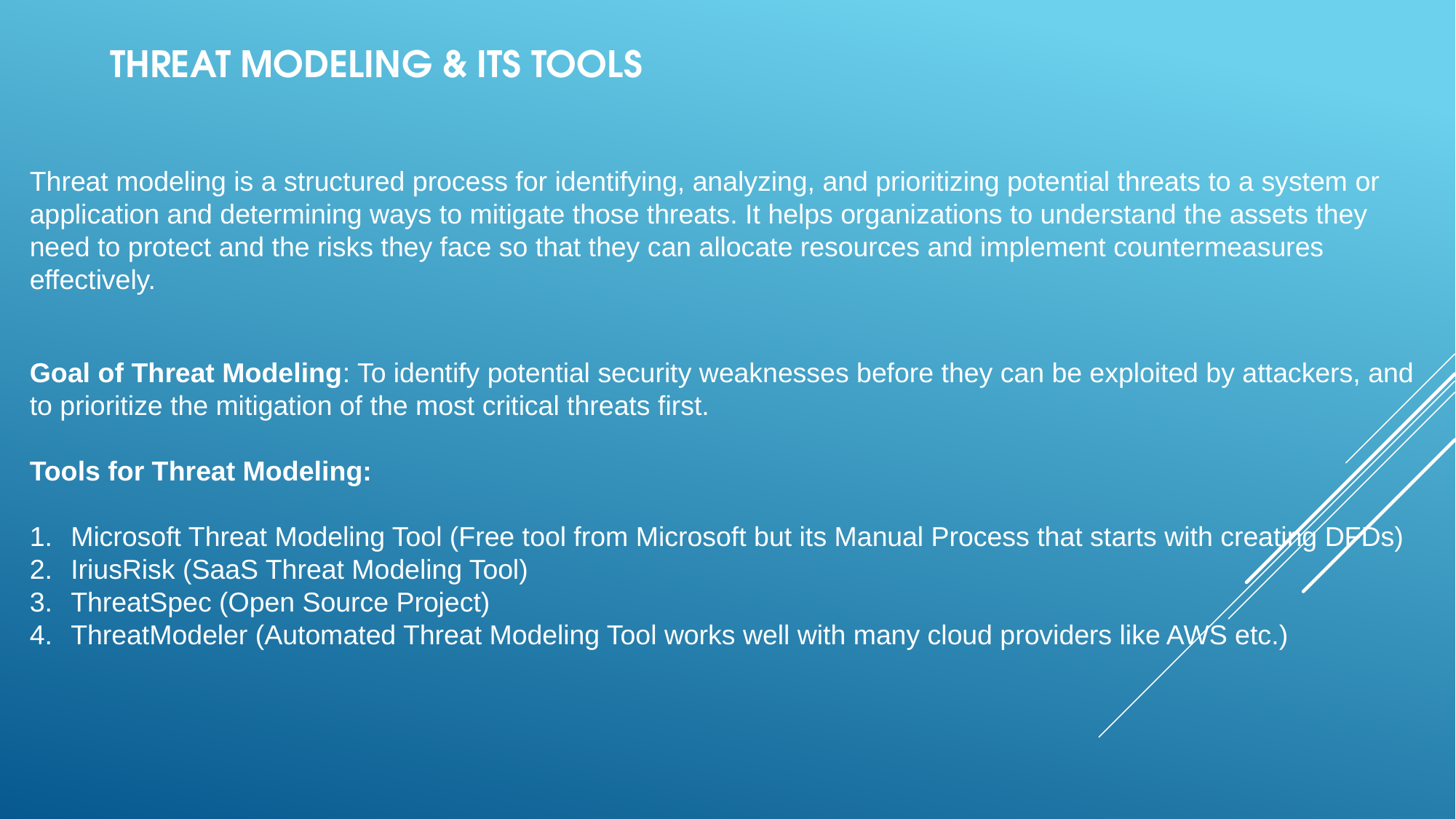

Threat modeling & its tools
Threat modeling is a structured process for identifying, analyzing, and prioritizing potential threats to a system or application and determining ways to mitigate those threats. It helps organizations to understand the assets they need to protect and the risks they face so that they can allocate resources and implement countermeasures effectively.

Goal of Threat Modeling: To identify potential security weaknesses before they can be exploited by attackers, and to prioritize the mitigation of the most critical threats first.

Tools for Threat Modeling:

Microsoft Threat Modeling Tool (Free tool from Microsoft but its Manual Process that starts with creating DFDs)
IriusRisk (SaaS Threat Modeling Tool)
ThreatSpec (Open Source Project)
ThreatModeler (Automated Threat Modeling Tool works well with many cloud providers like AWS etc.)